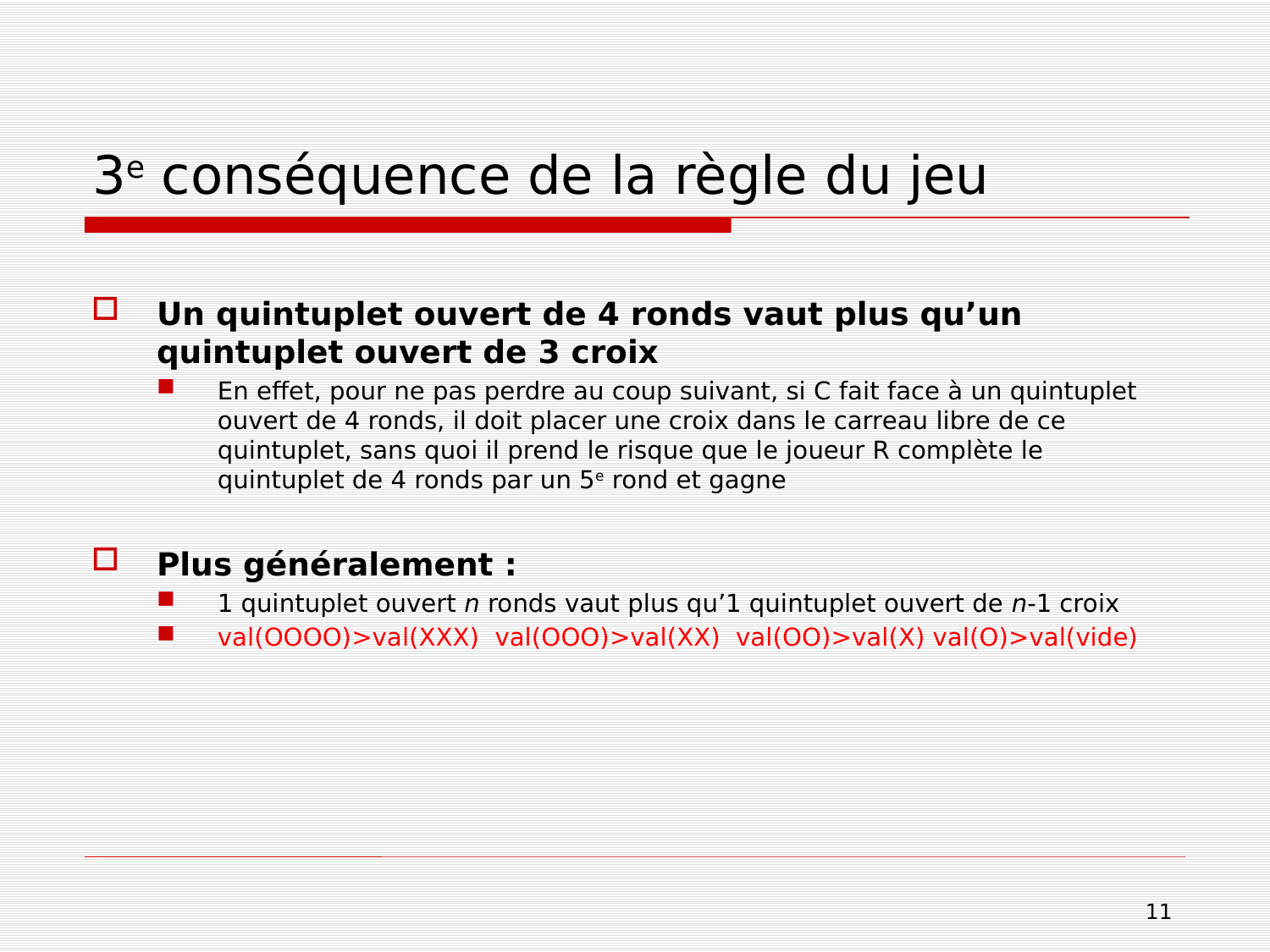

# 3e conséquence de la règle du jeu

Un quintuplet ouvert de 4 ronds vaut plus qu’un quintuplet ouvert de 3 croix
En effet, pour ne pas perdre au coup suivant, si C fait face à un quintuplet ouvert de 4 ronds, il doit placer une croix dans le carreau libre de ce quintuplet, sans quoi il prend le risque que le joueur R complète le quintuplet de 4 ronds par un 5e rond et gagne

Plus généralement :
1 quintuplet ouvert n ronds vaut plus qu’1 quintuplet ouvert de n-1 croix
val(OOOO)>val(XXX)  val(OOO)>val(XX)  val(OO)>val(X) val(O)>val(vide)

11